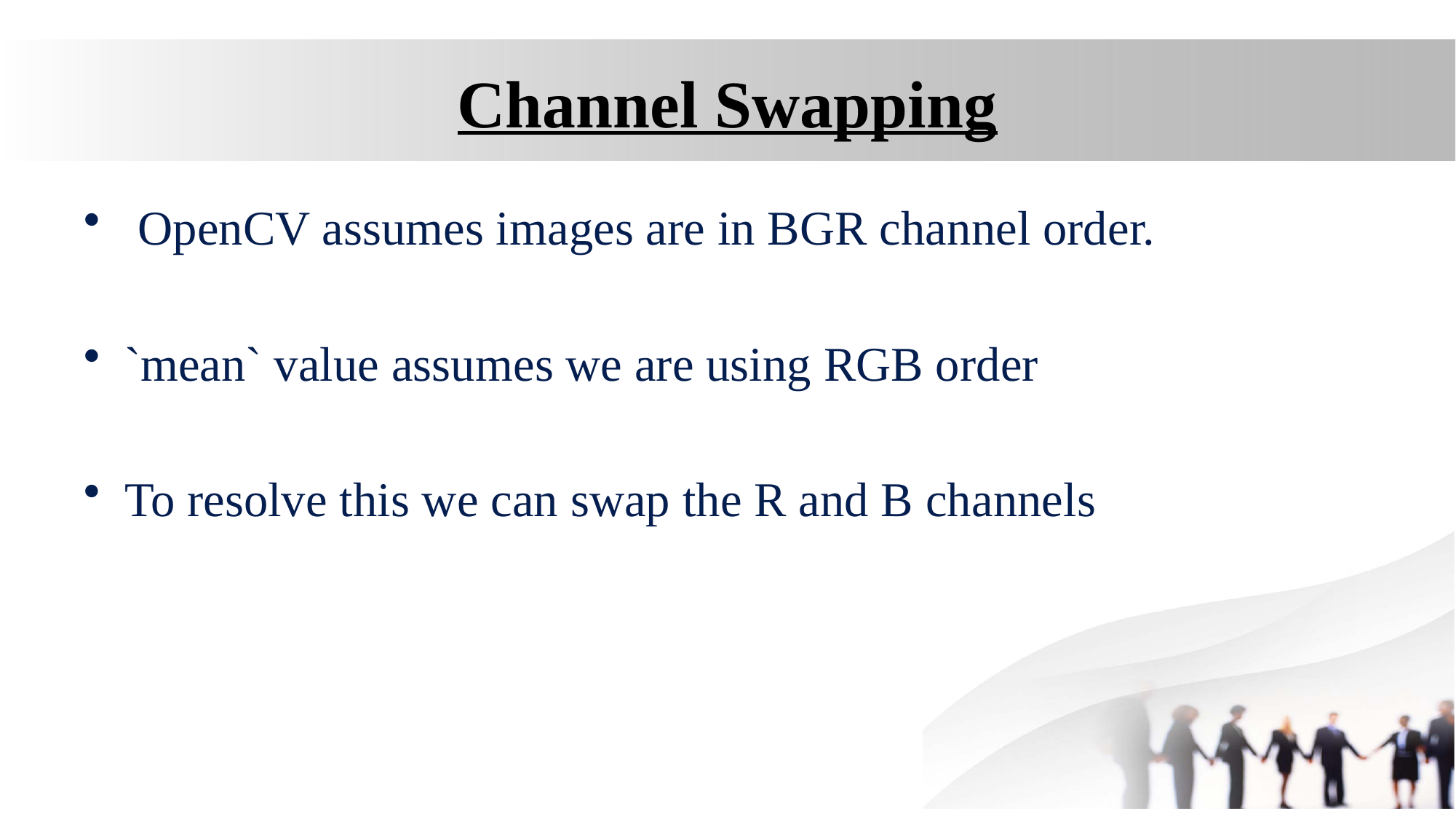

# Channel Swapping
 OpenCV assumes images are in BGR channel order.

`mean` value assumes we are using RGB order

To resolve this we can swap the R and B channels